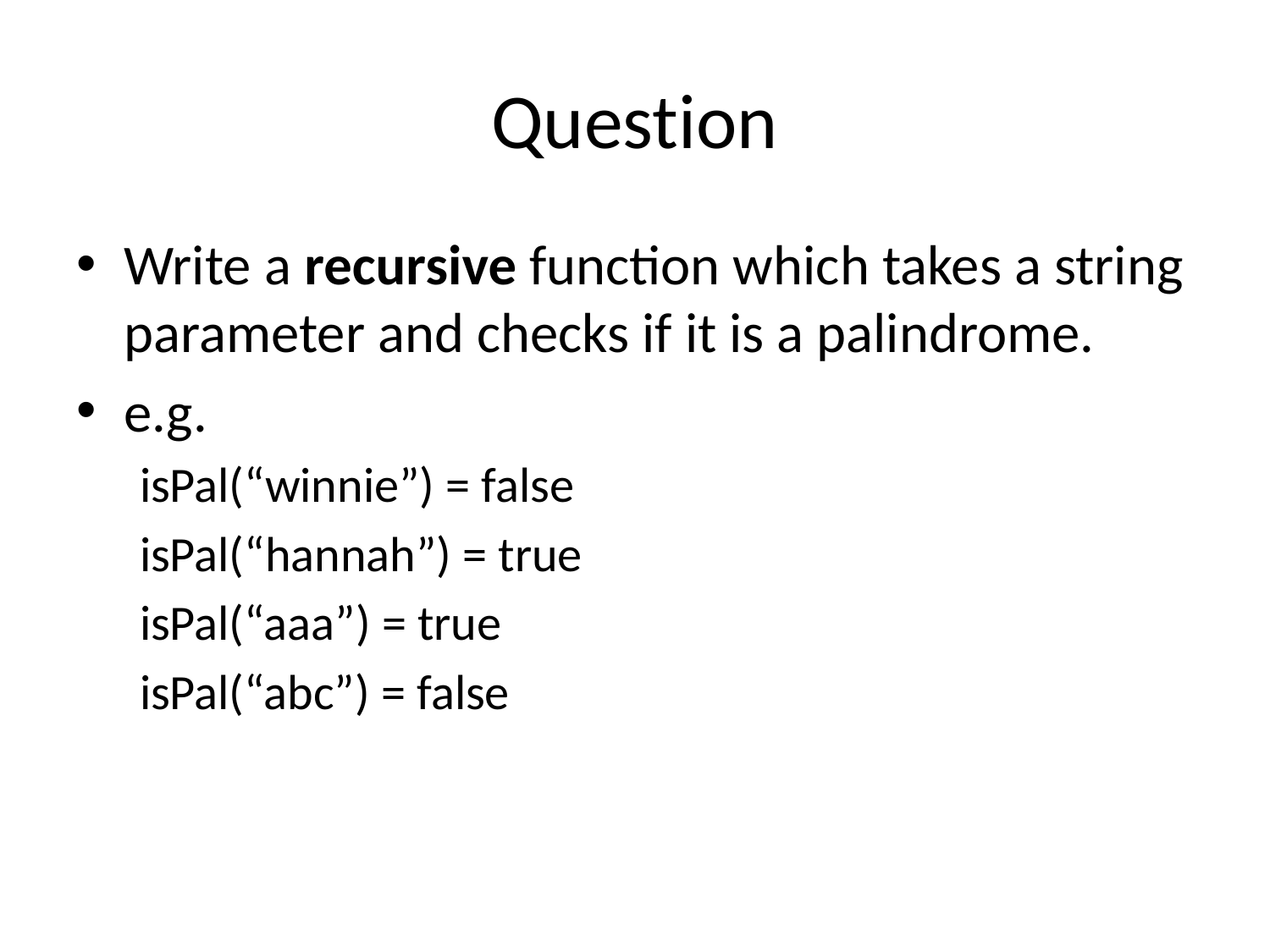

# Question
Write a recursive function which takes a string parameter and checks if it is a palindrome.
e.g.
isPal(“winnie”) = false
isPal(“hannah”) = true
isPal(“aaa”) = true
isPal(“abc”) = false